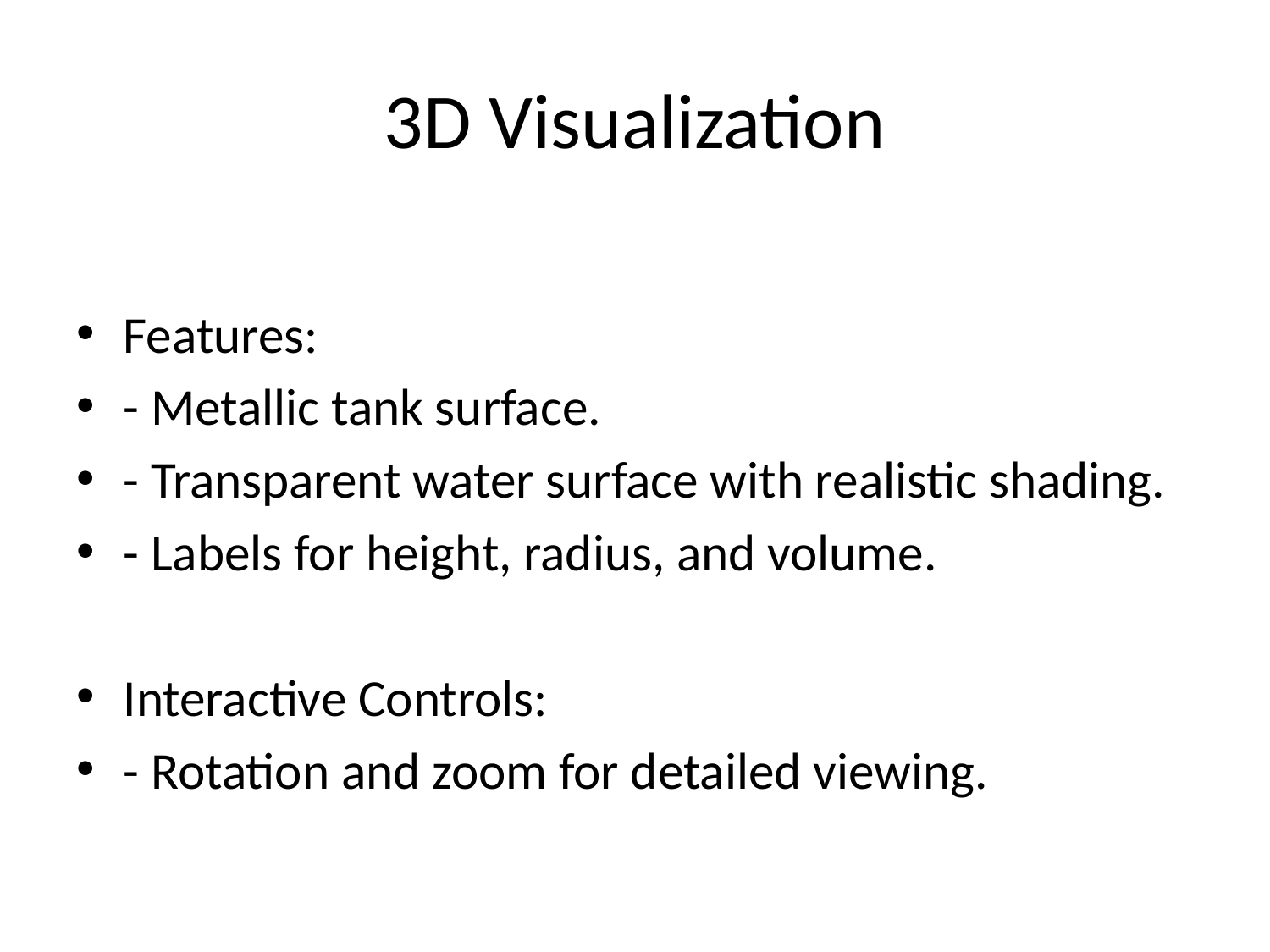

# 3D Visualization

Features:
- Metallic tank surface.
- Transparent water surface with realistic shading.
- Labels for height, radius, and volume.

Interactive Controls:
- Rotation and zoom for detailed viewing.